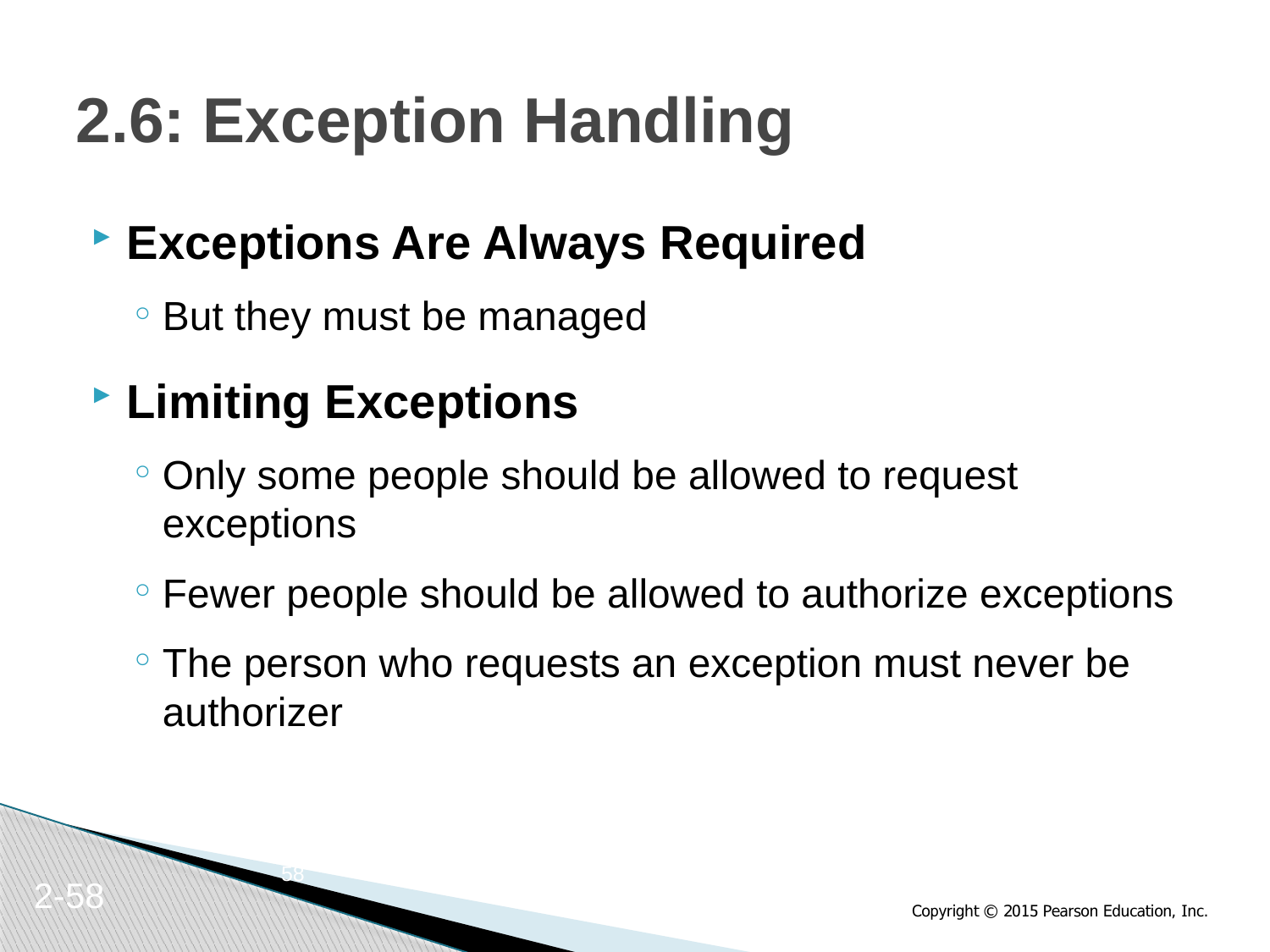

# 2.6: Exception Handling
Exceptions Are Always Required
But they must be managed
Limiting Exceptions
Only some people should be allowed to request exceptions
Fewer people should be allowed to authorize exceptions
The person who requests an exception must never be authorizer
58